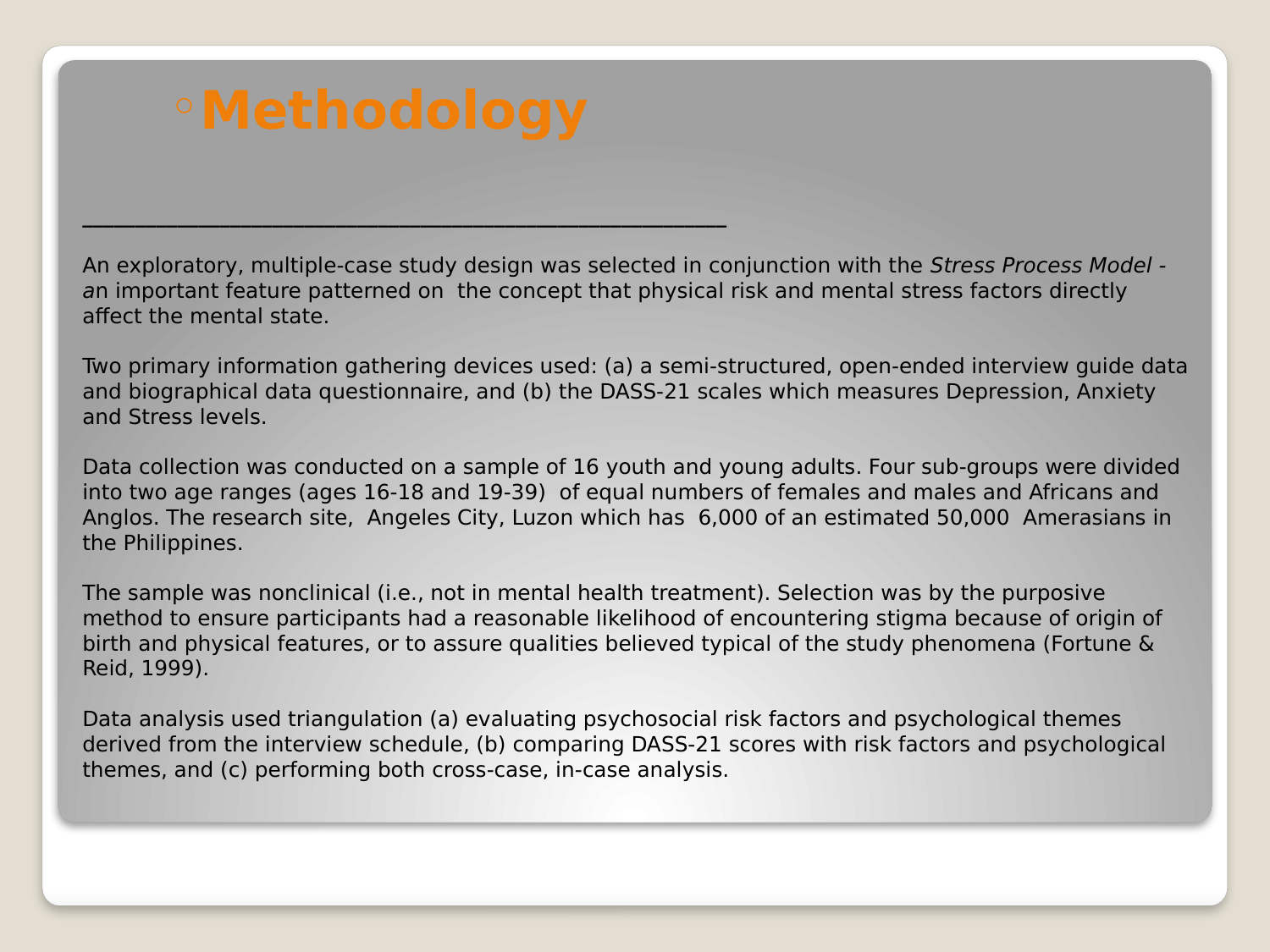

Methodology

# _____________________________________________________________   An exploratory, multiple-case study design was selected in conjunction with the Stress Process Model - an important feature patterned on  the concept that physical risk and mental stress factors directly affect the mental state. Two primary information gathering devices used: (a) a semi-structured, open-ended interview guide data and biographical data questionnaire, and (b) the DASS-21 scales which measures Depression, Anxiety and Stress levels.   Data collection was conducted on a sample of 16 youth and young adults. Four sub-groups were divided into two age ranges (ages 16-18 and 19-39)  of equal numbers of females and males and Africans and Anglos. The research site,  Angeles City, Luzon which has  6,000 of an estimated 50,000  Amerasians in the Philippines.   The sample was nonclinical (i.e., not in mental health treatment). Selection was by the purposive method to ensure participants had a reasonable likelihood of encountering stigma because of origin of birth and physical features, or to assure qualities believed typical of the study phenomena (Fortune & Reid, 1999).   Data analysis used triangulation (a) evaluating psychosocial risk factors and psychological themes derived from the interview schedule, (b) comparing DASS-21 scores with risk factors and psychological themes, and (c) performing both cross-case, in-case analysis.